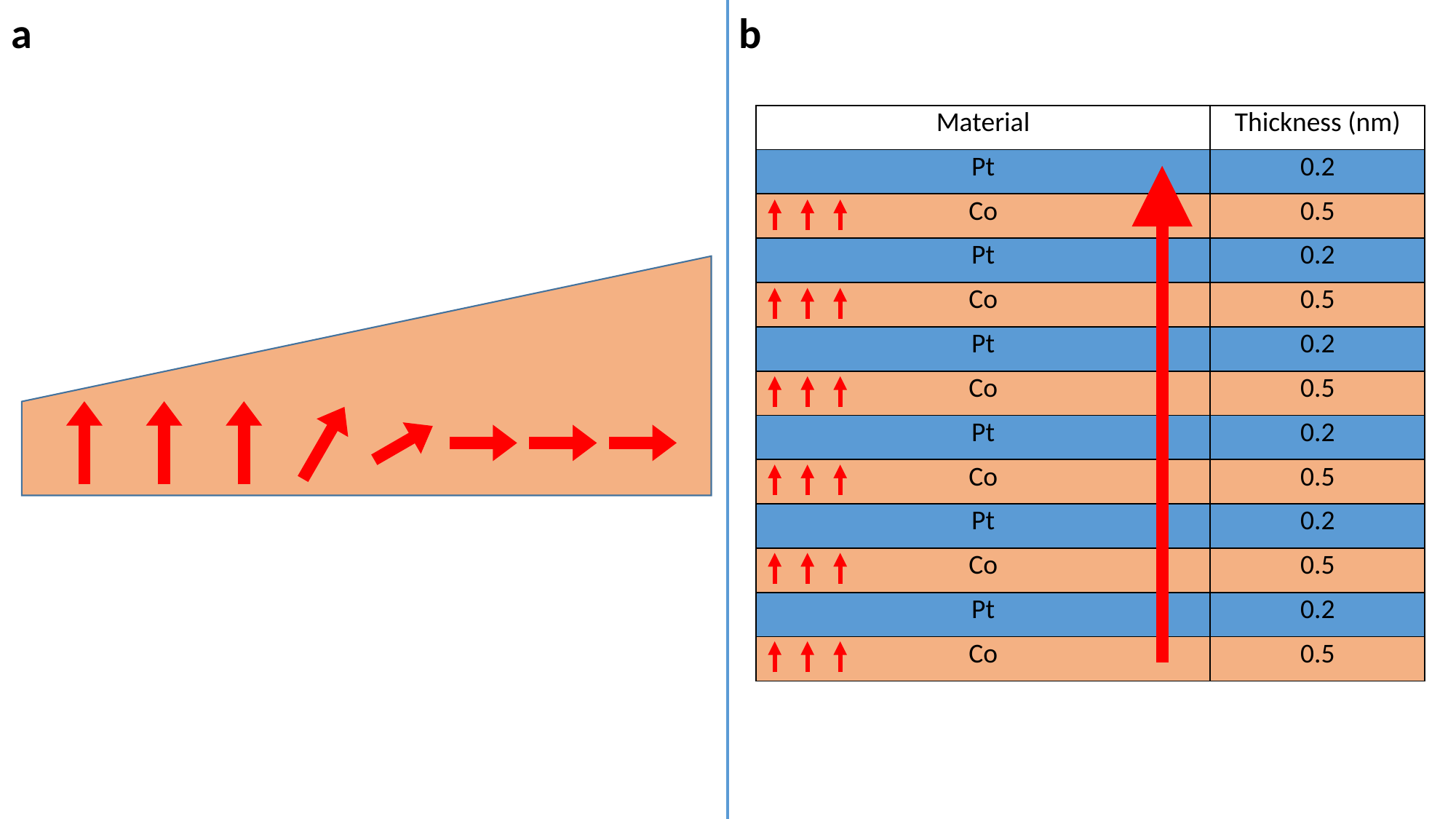

a
b
| Material | Thickness (nm) |
| --- | --- |
| Pt | 0.2 |
| Co | 0.5 |
| Pt | 0.2 |
| Co | 0.5 |
| Pt | 0.2 |
| Co | 0.5 |
| Pt | 0.2 |
| Co | 0.5 |
| Pt | 0.2 |
| Co | 0.5 |
| Pt | 0.2 |
| Co | 0.5 |